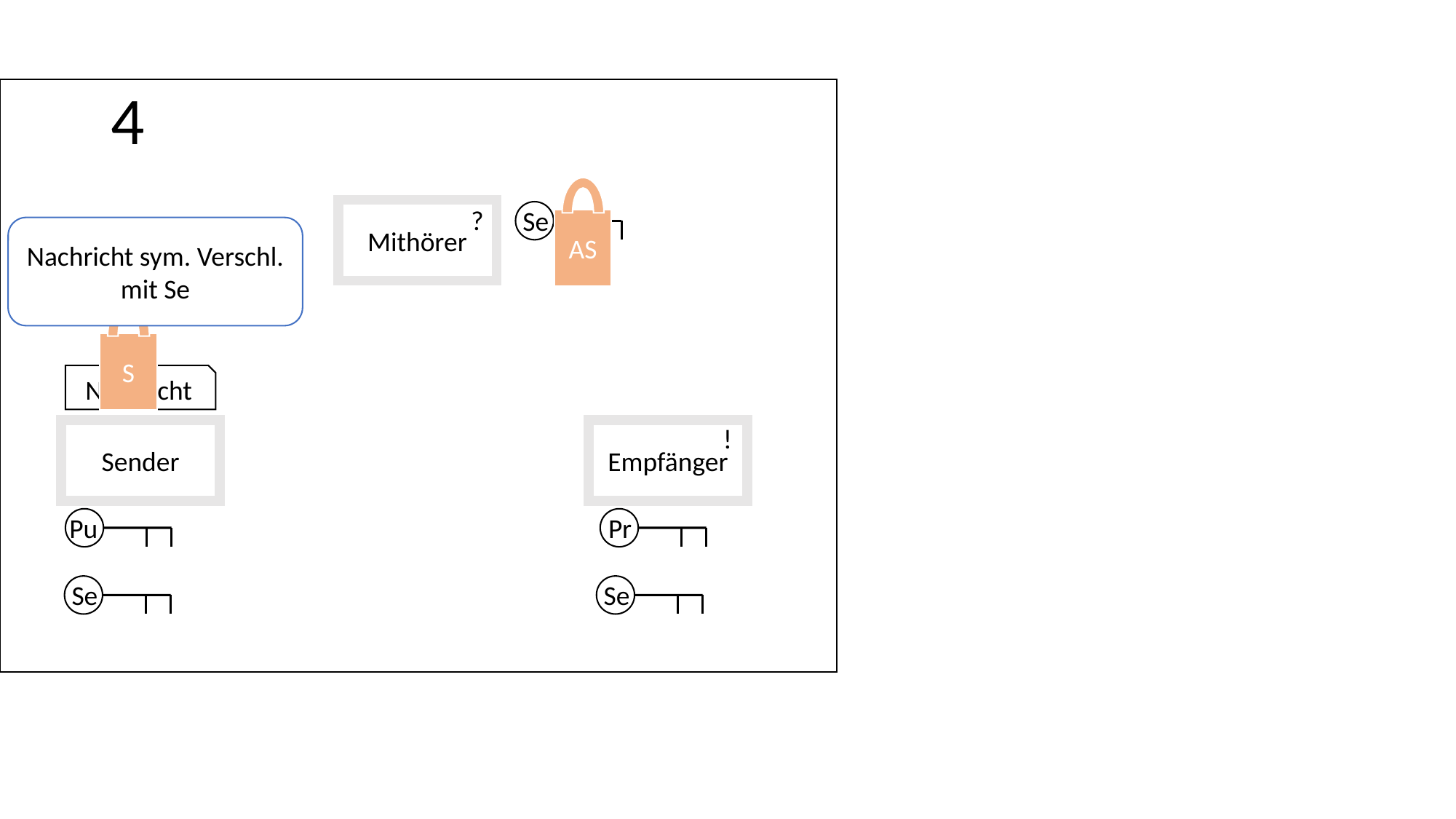

# 4

Mithörer
?
Se

AS
Nachricht sym. Verschl. mit Se

S
Nachricht
Sender
Empfänger
!
Pu
Pr

Se
Se